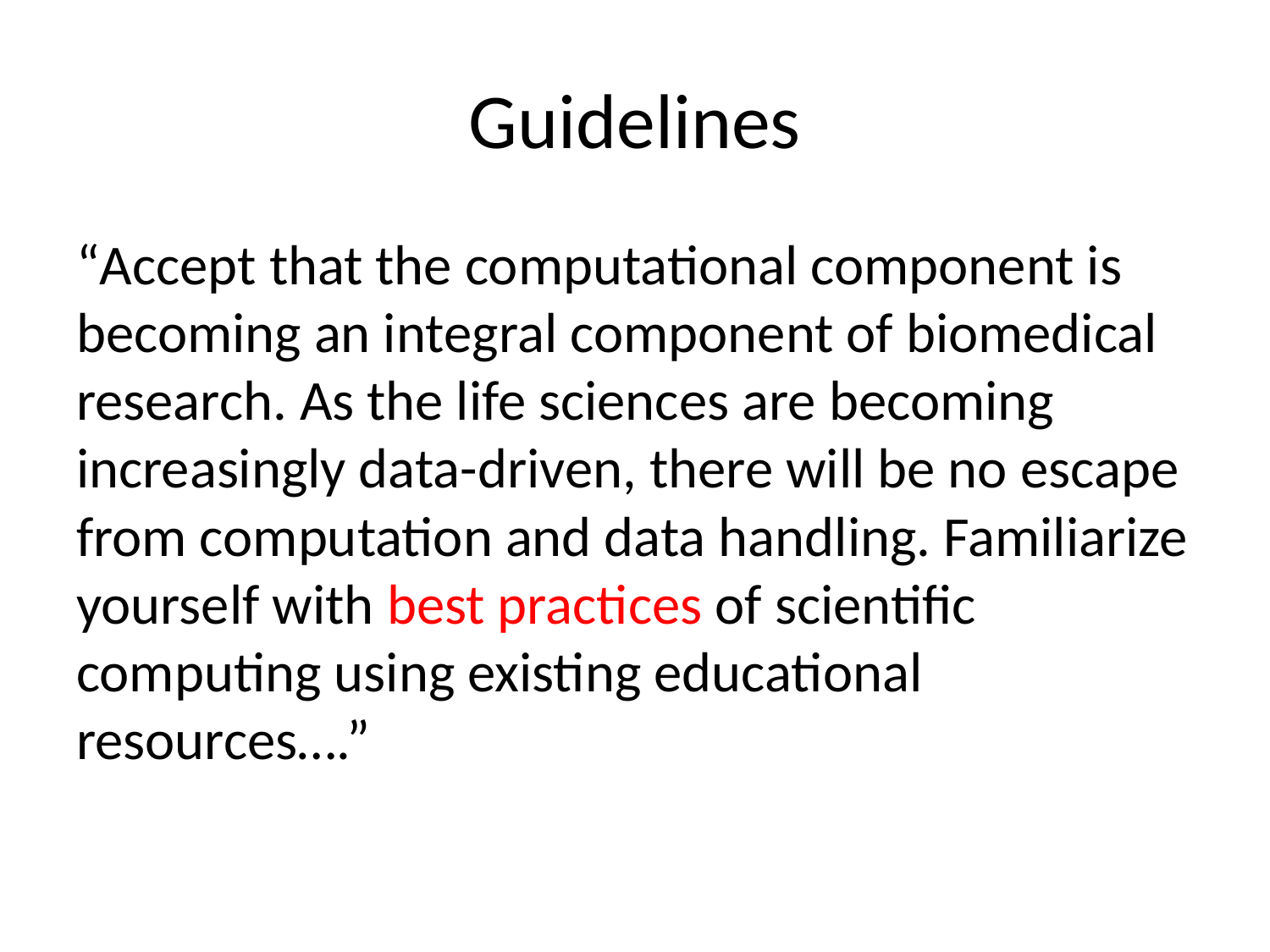

# Guidelines
“Accept that the computational component is becoming an integral component of biomedical research. As the life sciences are becoming increasingly data-driven, there will be no escape from computation and data handling. Familiarize yourself with best practices of scientific computing using existing educational resources….”